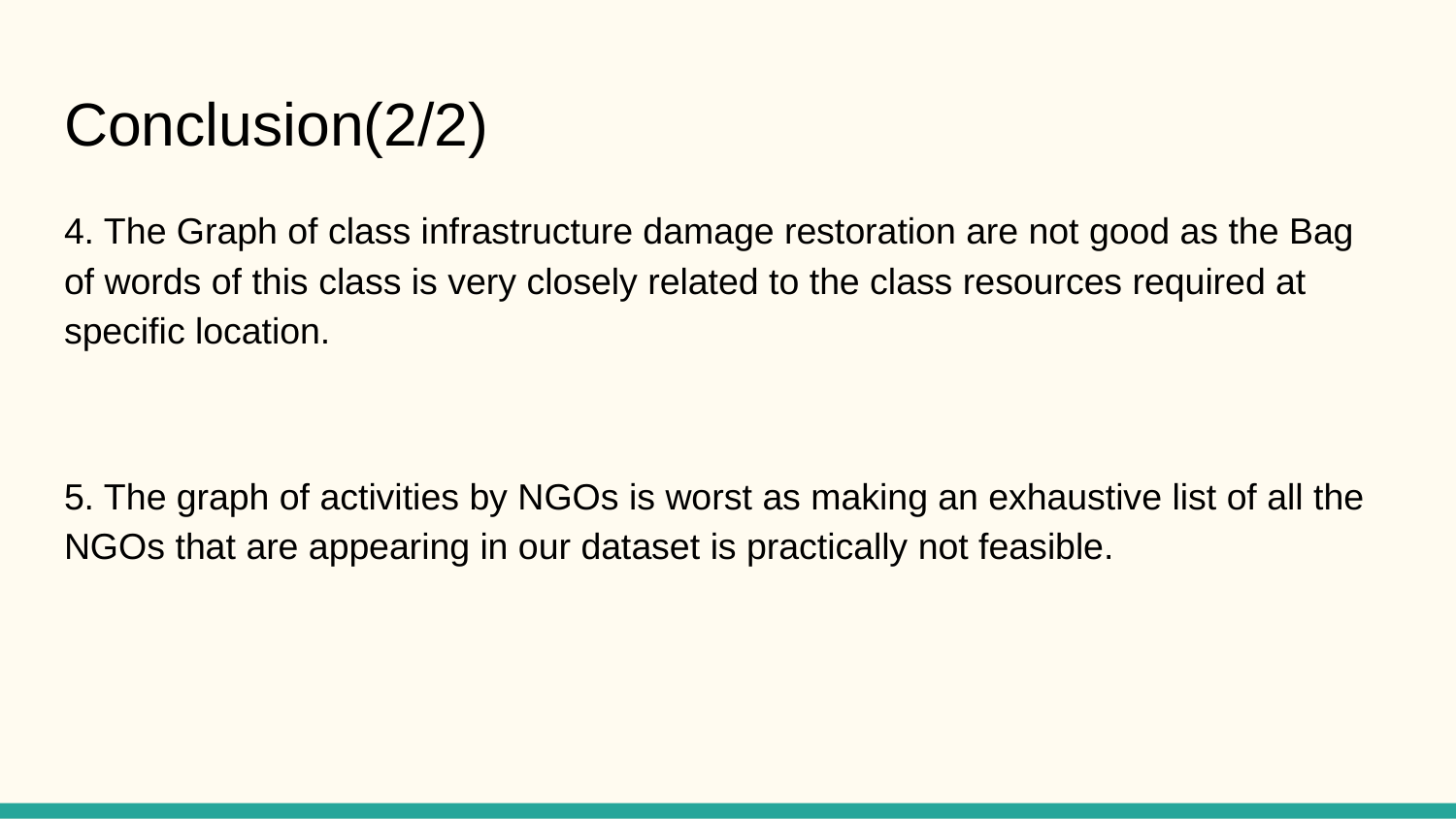

# Conclusion(2/2)

4. The Graph of class infrastructure damage restoration are not good as the Bag of words of this class is very closely related to the class resources required at specific location.

5. The graph of activities by NGOs is worst as making an exhaustive list of all the NGOs that are appearing in our dataset is practically not feasible.